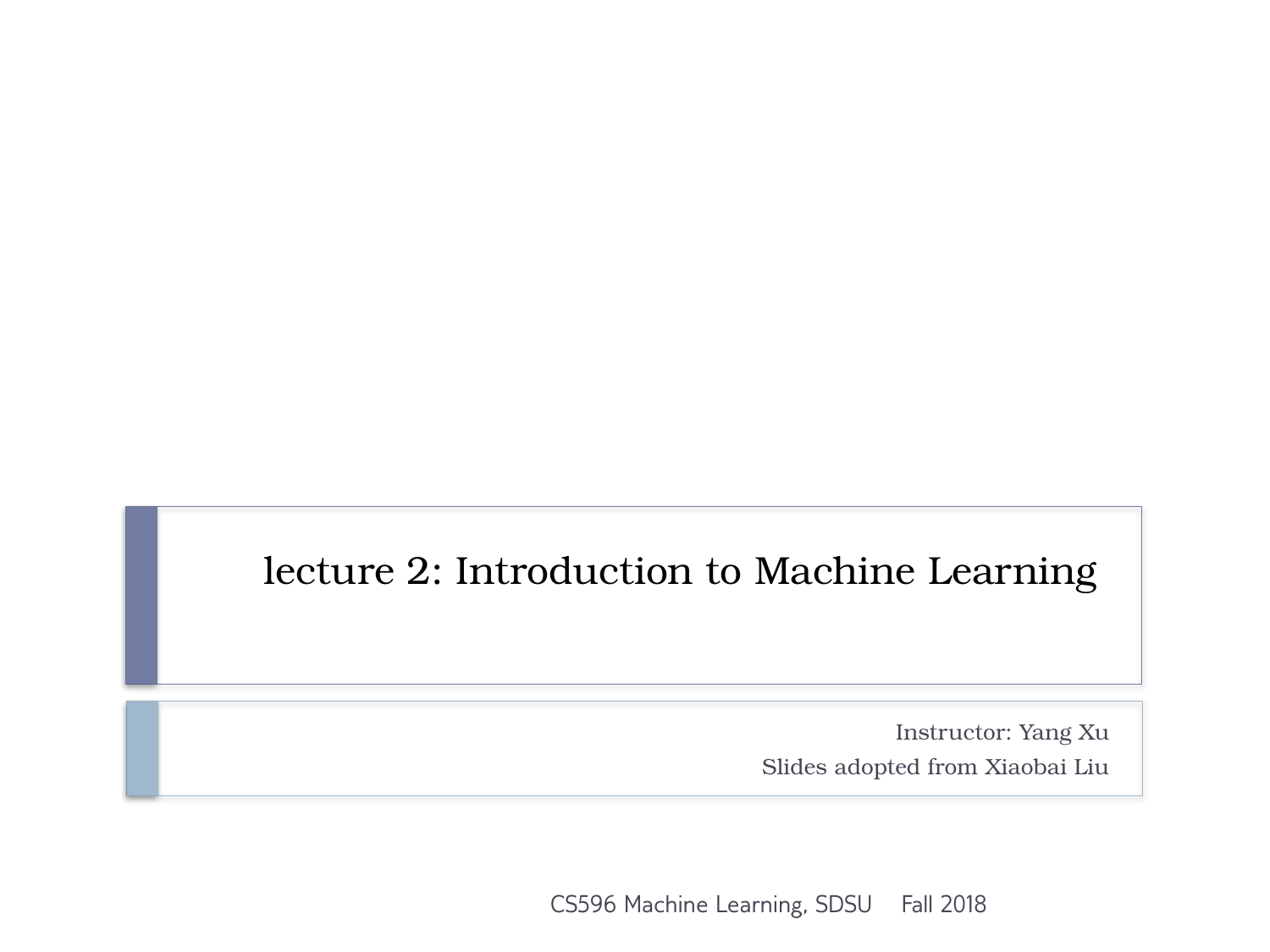

# lecture 2: Introduction to Machine Learning
Instructor: Yang Xu
Slides adopted from Xiaobai Liu
CS596 Machine Learning, SDSU
Fall 2018